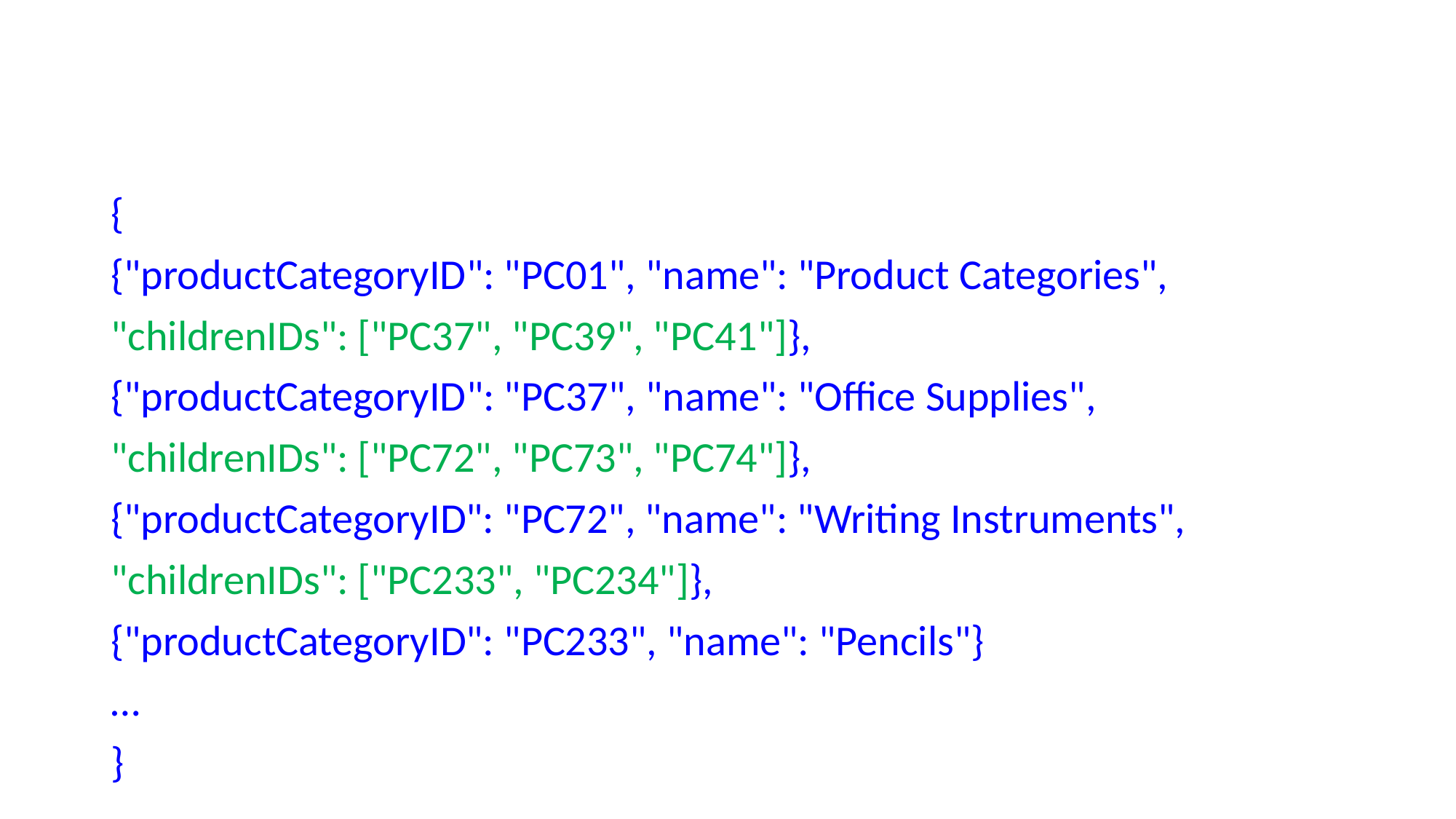

#
{
{"productCategoryID": "PC01", "name": "Product Categories",
"childrenIDs": ["PC37", "PC39", "PC41"]},
{"productCategoryID": "PC37", "name": "Office Supplies",
"childrenIDs": ["PC72", "PC73", "PC74"]},
{"productCategoryID": "PC72", "name": "Writing Instruments",
"childrenIDs": ["PC233", "PC234"]},
{"productCategoryID": "PC233", "name": "Pencils"}
…
}